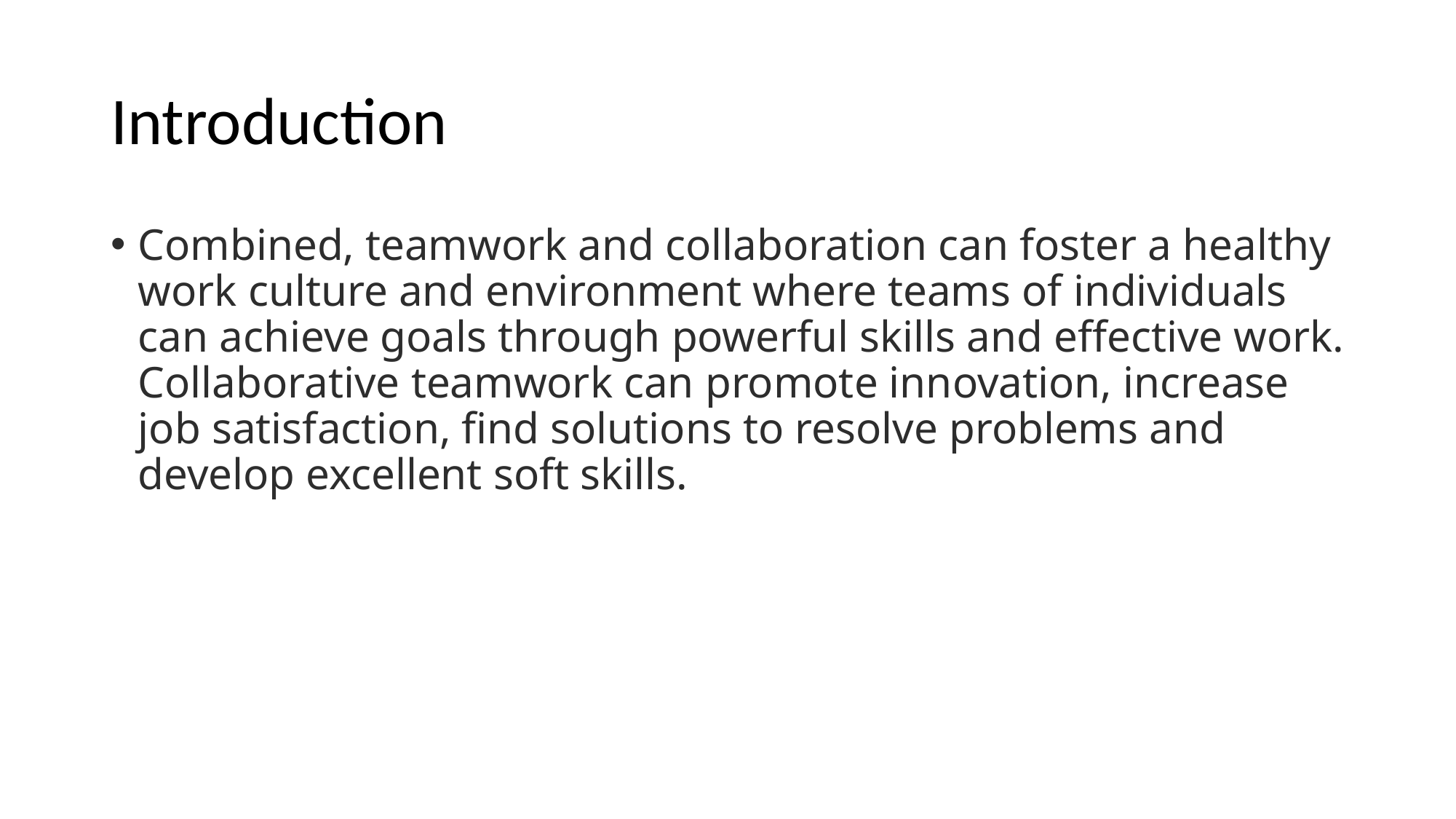

# Introduction
Combined, teamwork and collaboration can foster a healthy work culture and environment where teams of individuals can achieve goals through powerful skills and effective work. Collaborative teamwork can promote innovation, increase job satisfaction, find solutions to resolve problems and develop excellent soft skills.